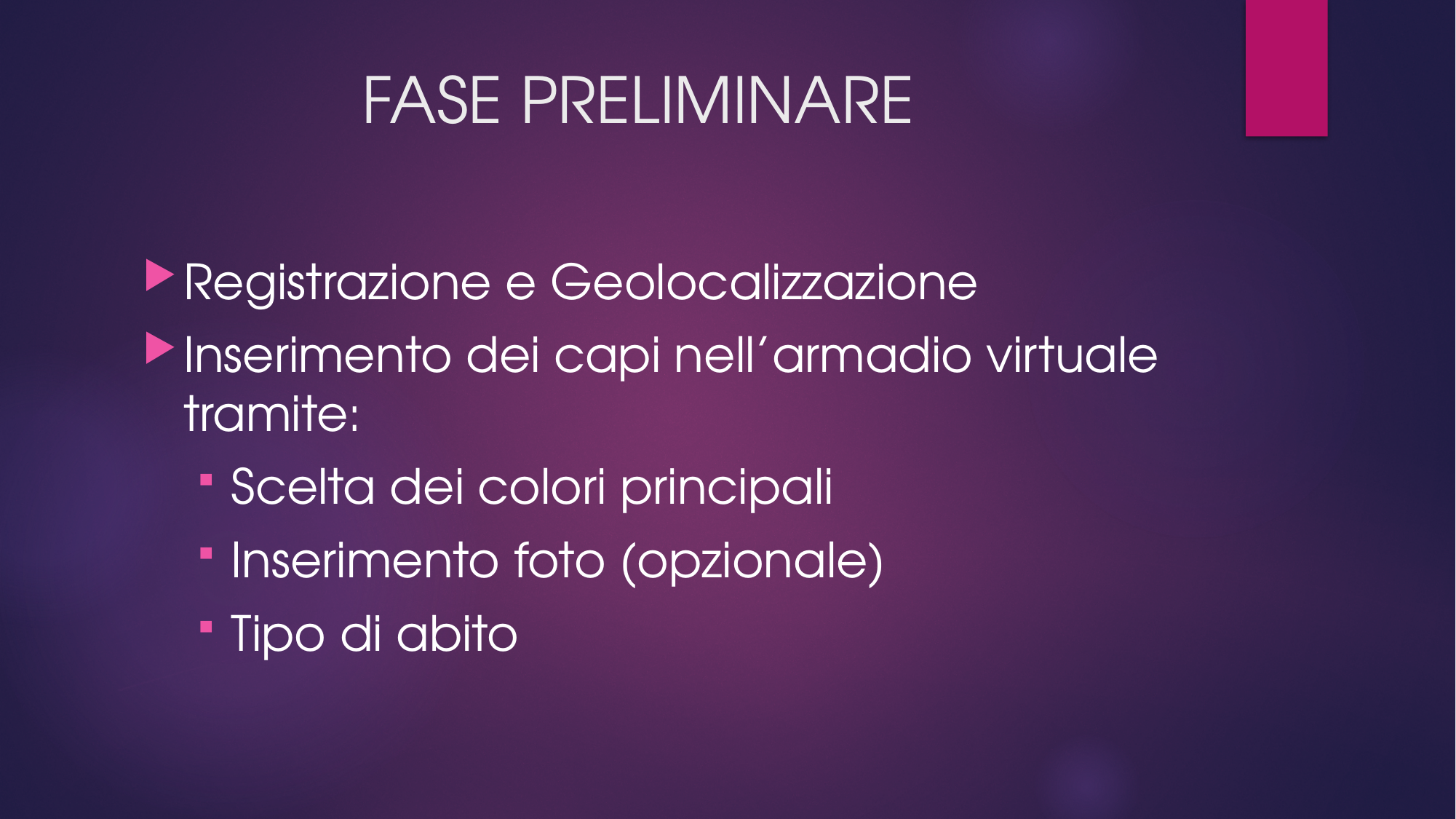

# FASE PRELIMINARE
Registrazione e Geolocalizzazione
Inserimento dei capi nell’armadio virtuale tramite:
Scelta dei colori principali
Inserimento foto (opzionale)
Tipo di abito